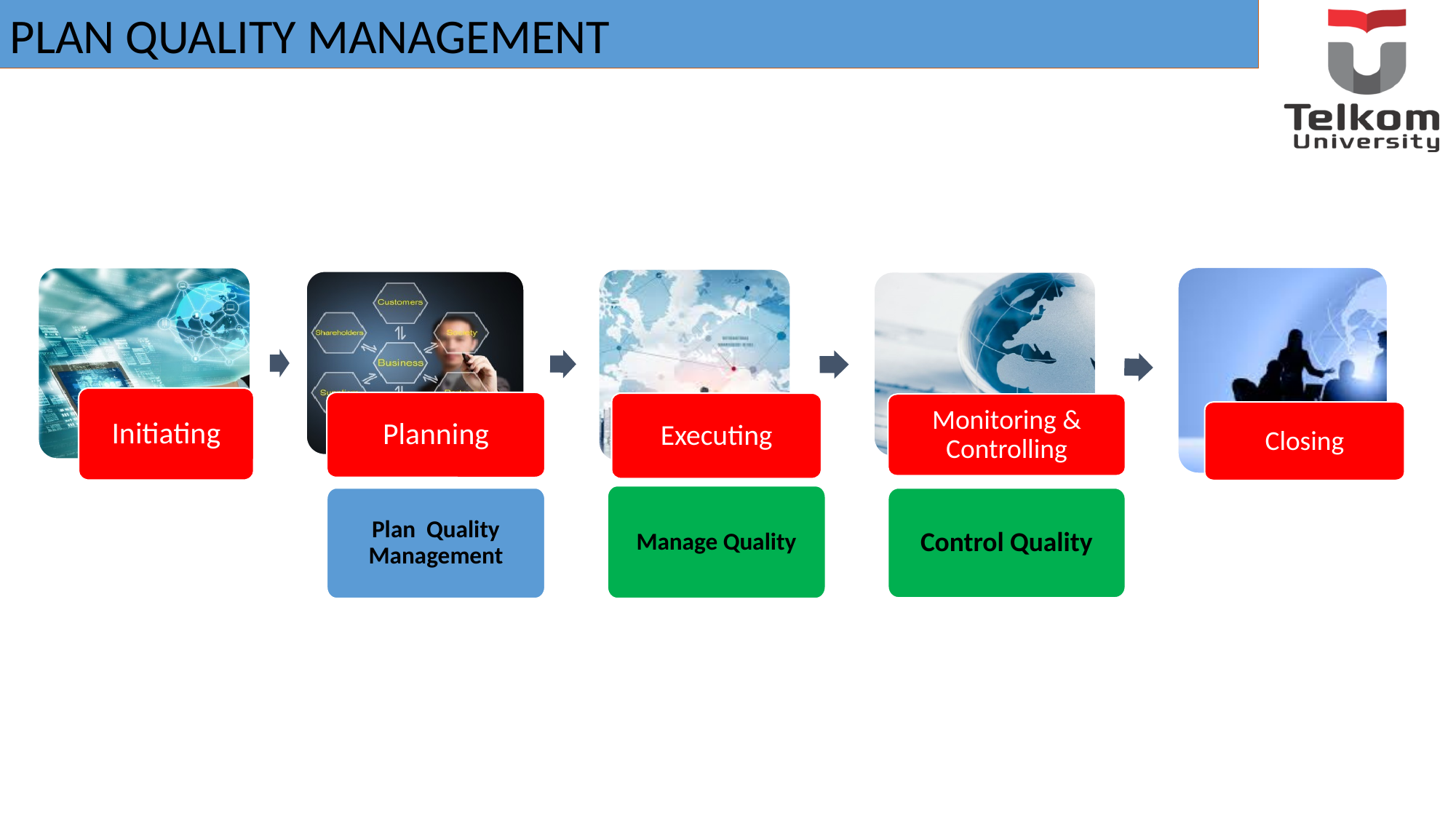

PLAN QUALITY MANAGEMENT

Initiating
Planning
Executing
Monitoring & Controlling
Closing
Manage Quality
Plan  Quality Management
Control Quality